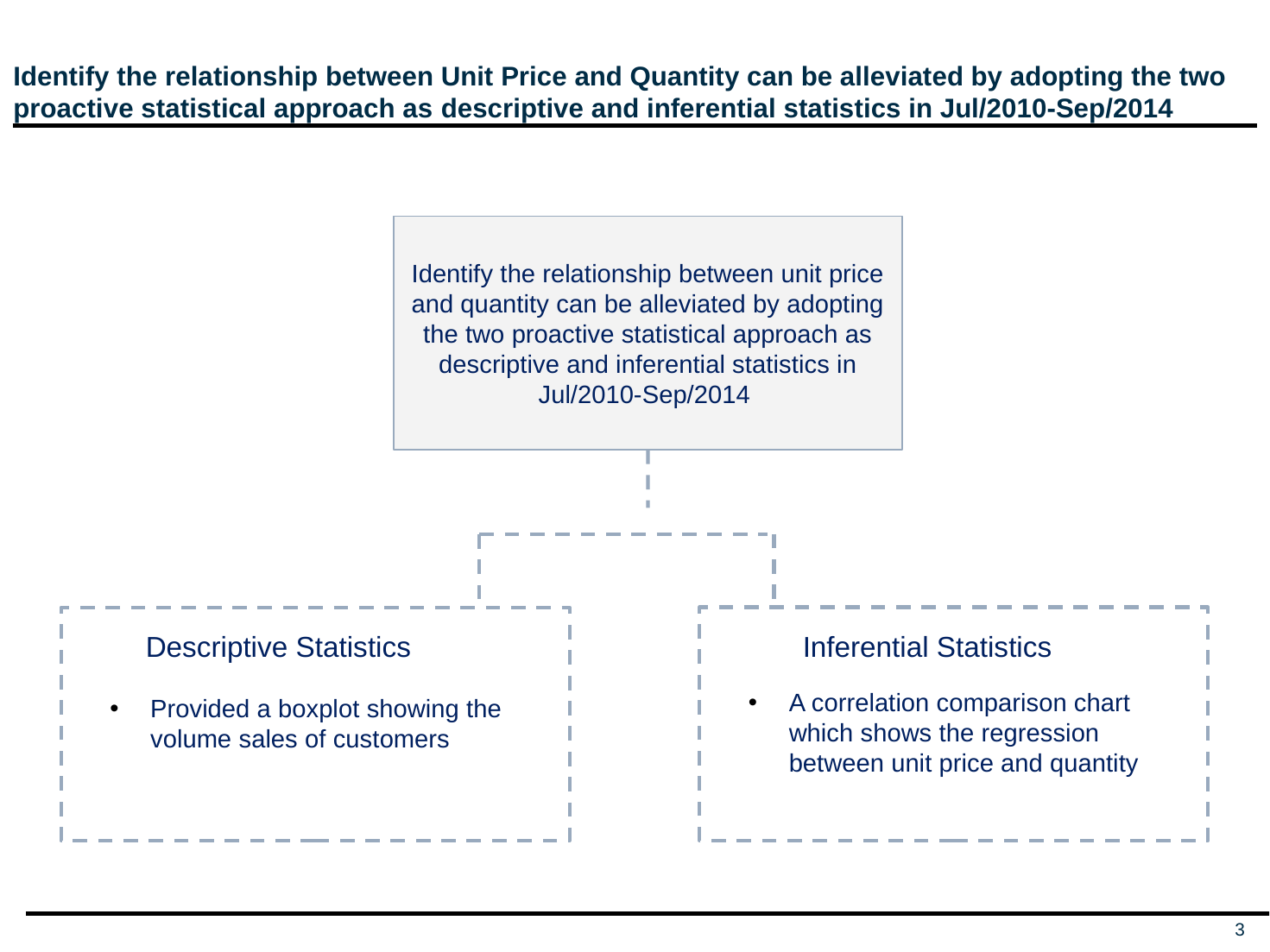

# Identify the relationship between Unit Price and Quantity can be alleviated by adopting the two proactive statistical approach as descriptive and inferential statistics in Jul/2010-Sep/2014
Identify the relationship between unit price and quantity can be alleviated by adopting the two proactive statistical approach as descriptive and inferential statistics in Jul/2010-Sep/2014

Descriptive Statistics
Inferential Statistics
A correlation comparison chart which shows the regression between unit price and quantity
Provided a boxplot showing the volume sales of customers